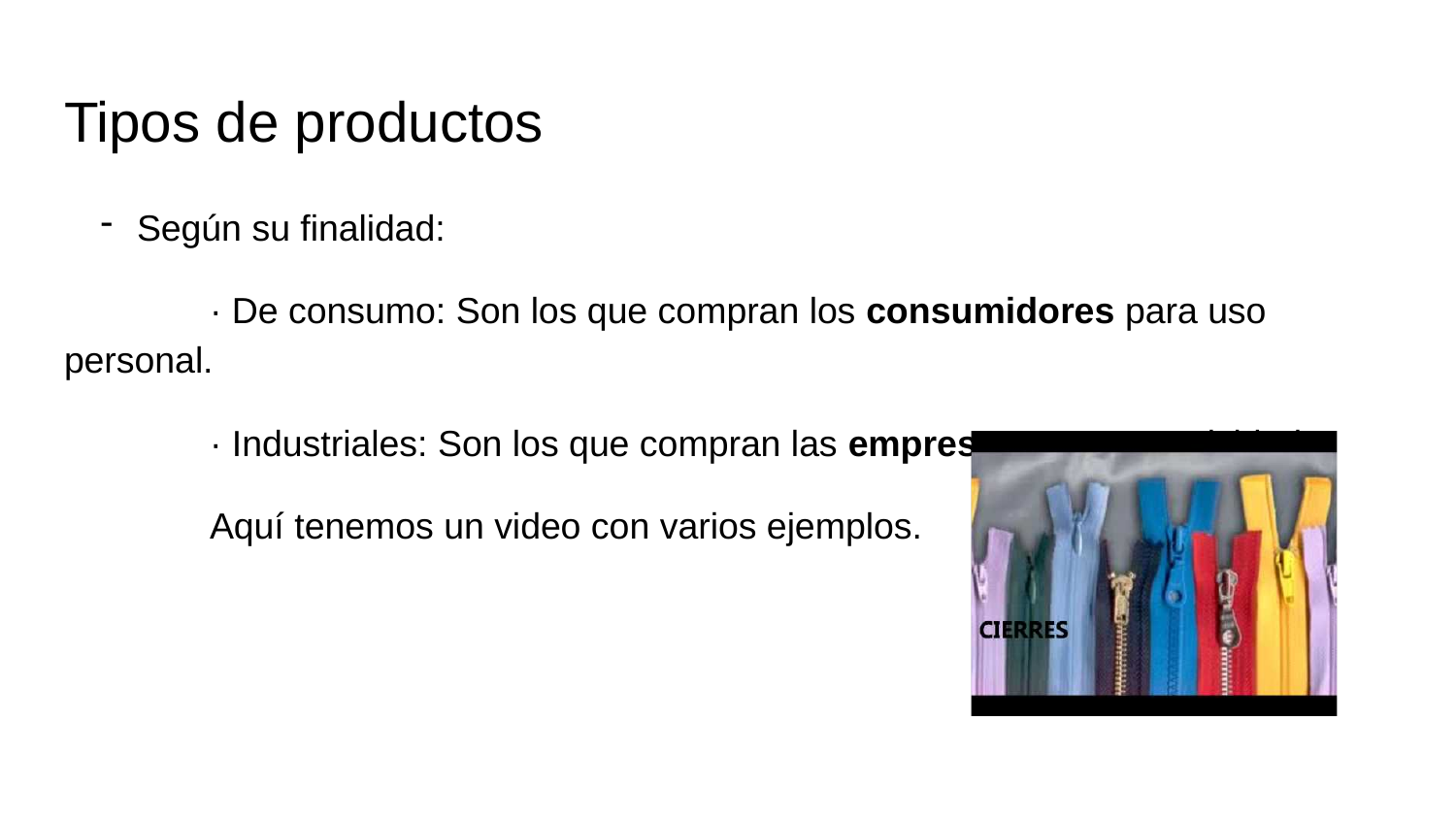

# Tipos de productos
Según su finalidad:
	· De consumo: Son los que compran los consumidores para uso personal.
	· Industriales: Son los que compran las empresas para su actividad.
	Aquí tenemos un video con varios ejemplos.